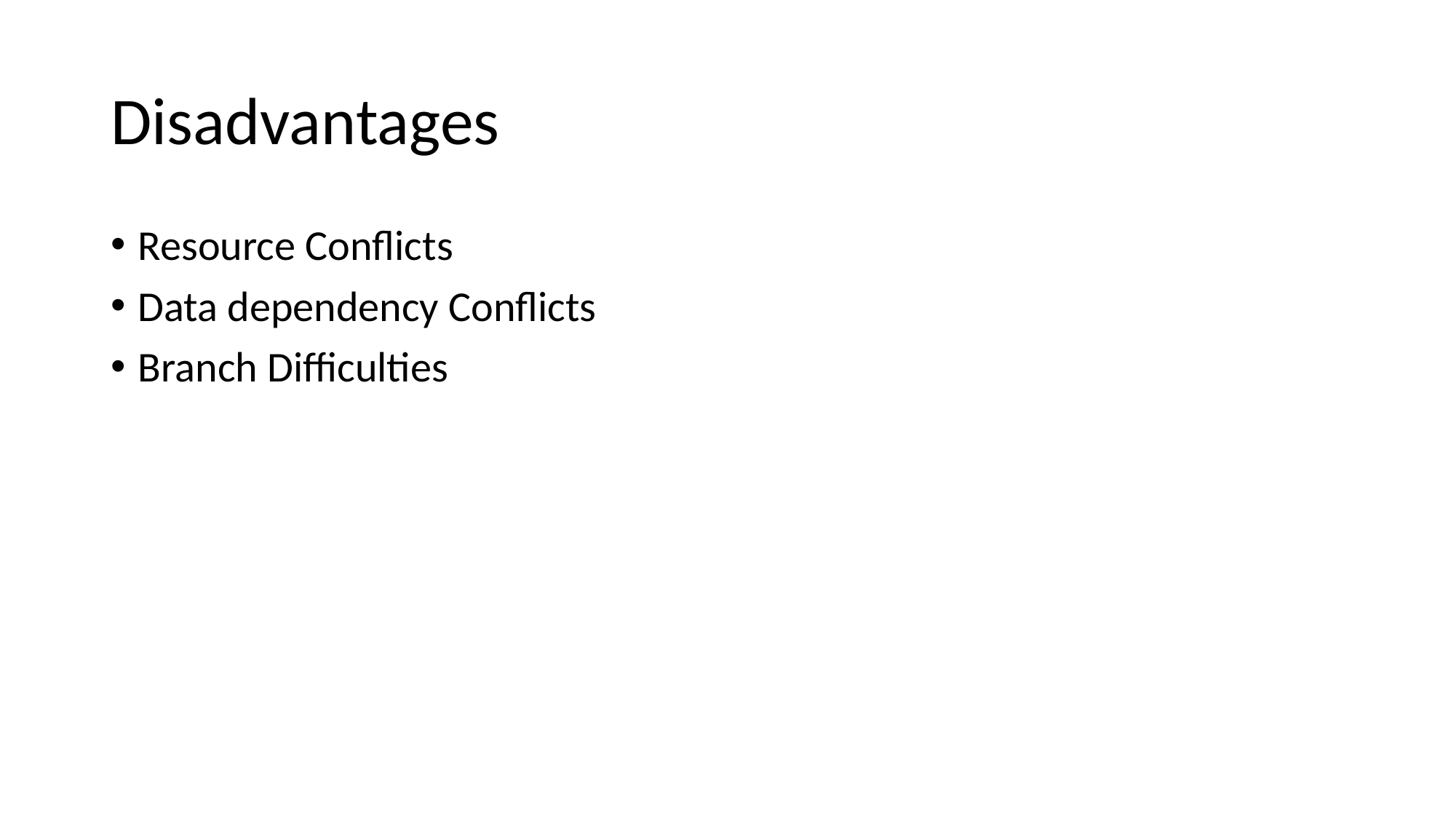

# Disadvantages
Resource Conflicts
Data dependency Conflicts
Branch Difficulties